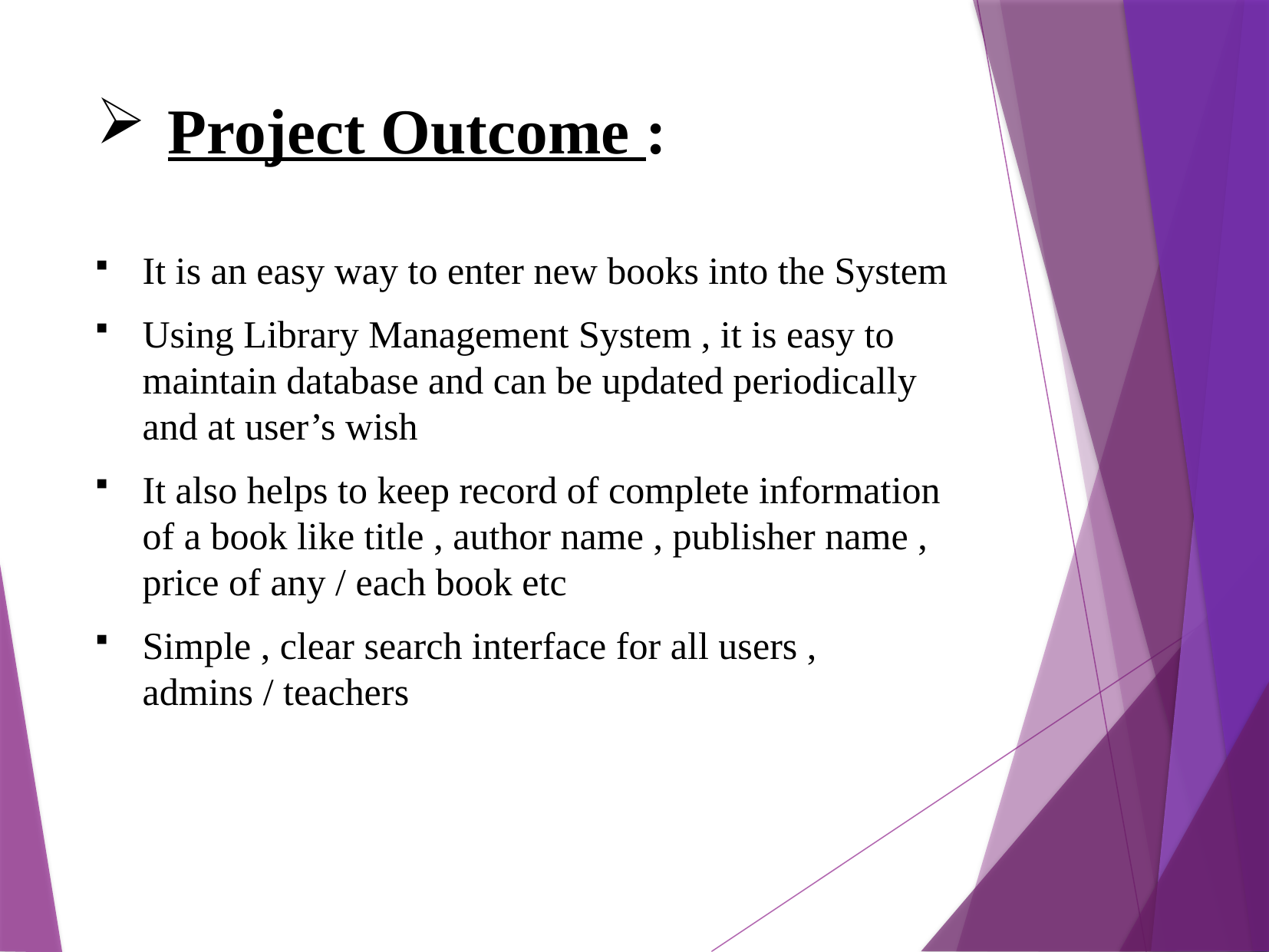

# Project Outcome :
It is an easy way to enter new books into the System
Using Library Management System , it is easy to maintain database and can be updated periodically and at user’s wish
It also helps to keep record of complete information of a book like title , author name , publisher name , price of any / each book etc
Simple , clear search interface for all users , admins / teachers